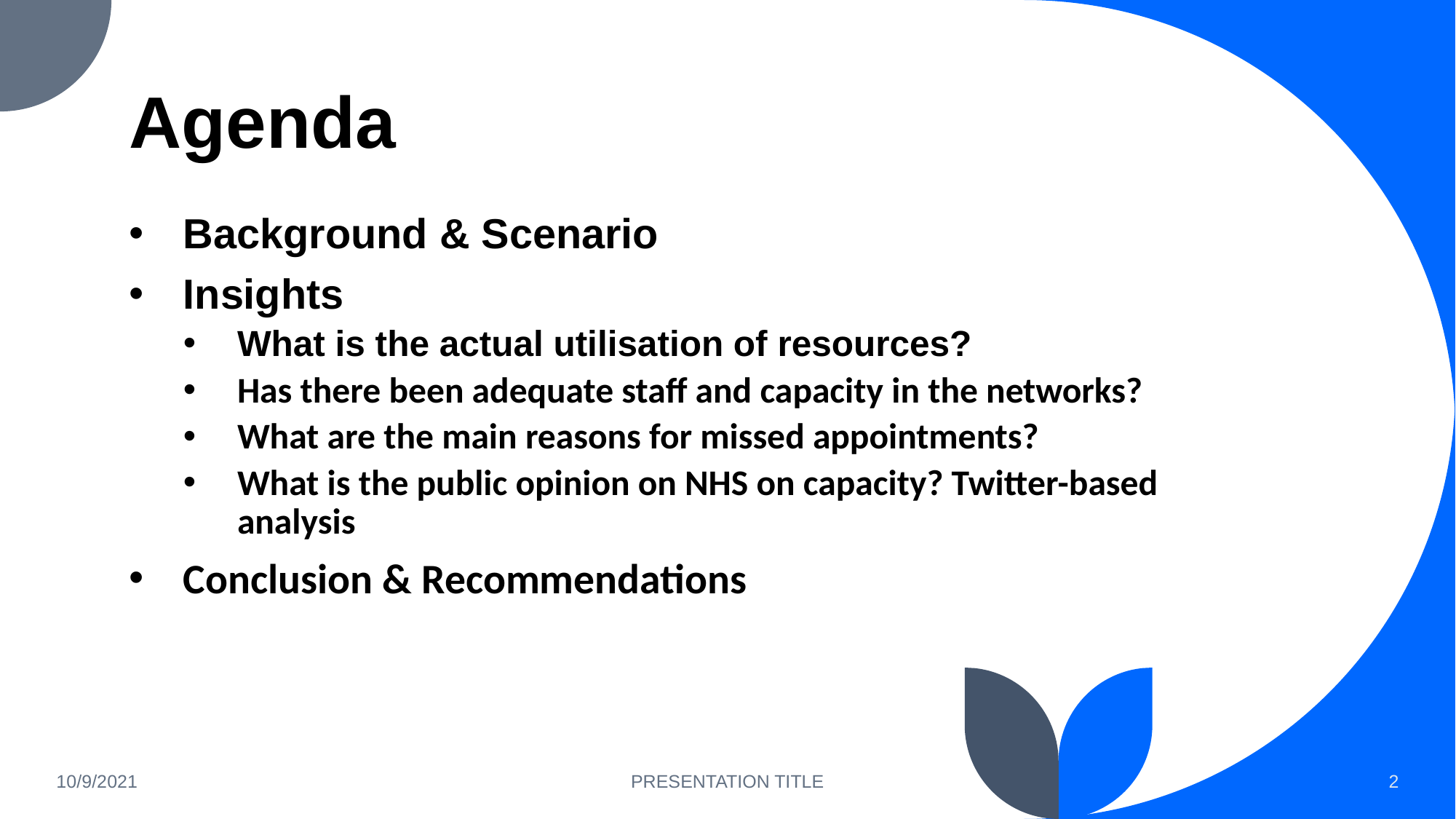

# Agenda
Background & Scenario
Insights
What is the actual utilisation of resources?
Has there been adequate staff and capacity in the networks?
What are the main reasons for missed appointments?
What is the public opinion on NHS on capacity? Twitter-based analysis
Conclusion & Recommendations

10/9/2021
PRESENTATION TITLE
2